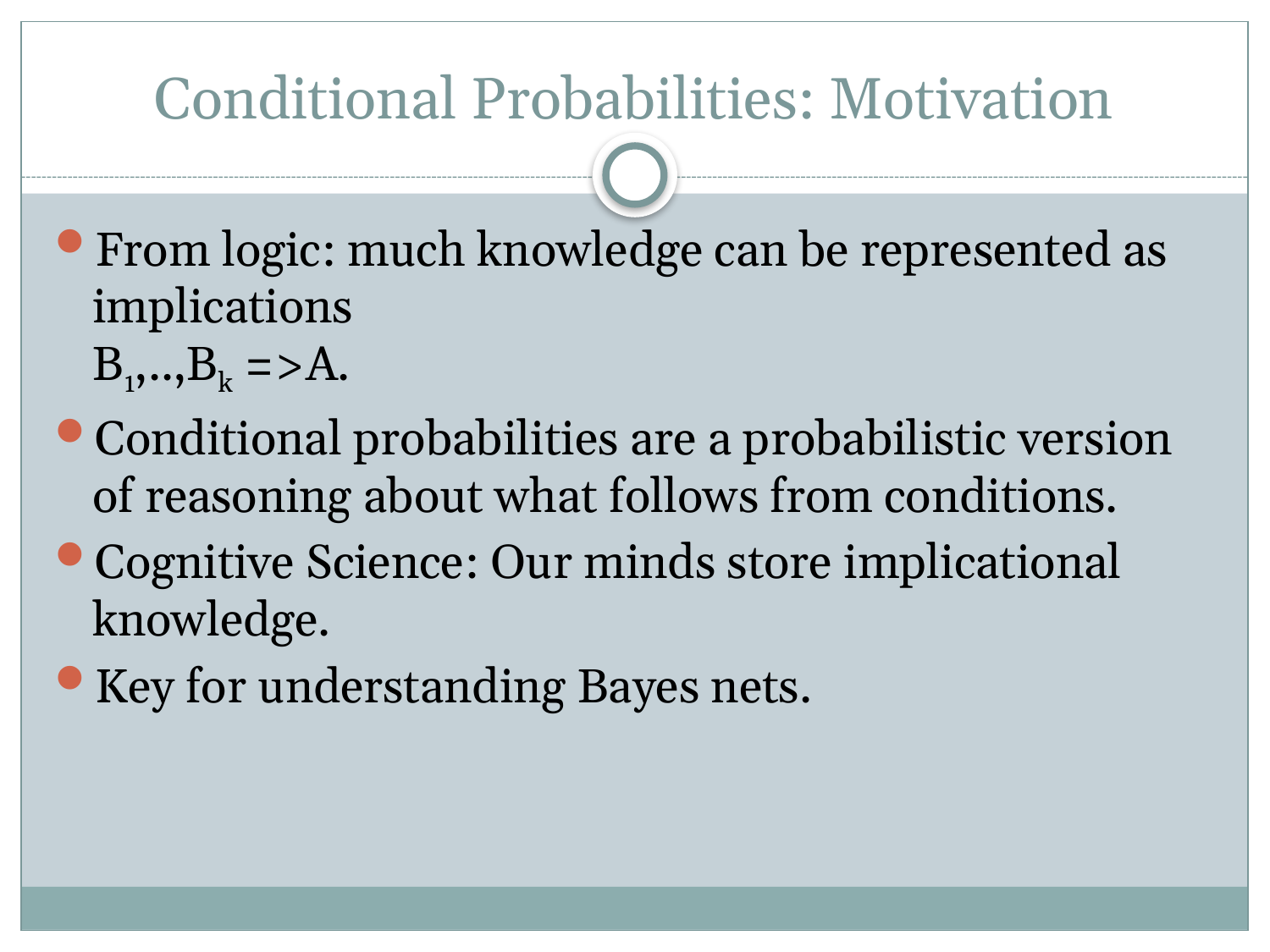

# Conditional Probabilities: Motivation
From logic: much knowledge can be represented as implications
B1,..,Bk =>A.
Conditional probabilities are a probabilistic version of reasoning about what follows from conditions.
Cognitive Science: Our minds store implicational knowledge.
Key for understanding Bayes nets.